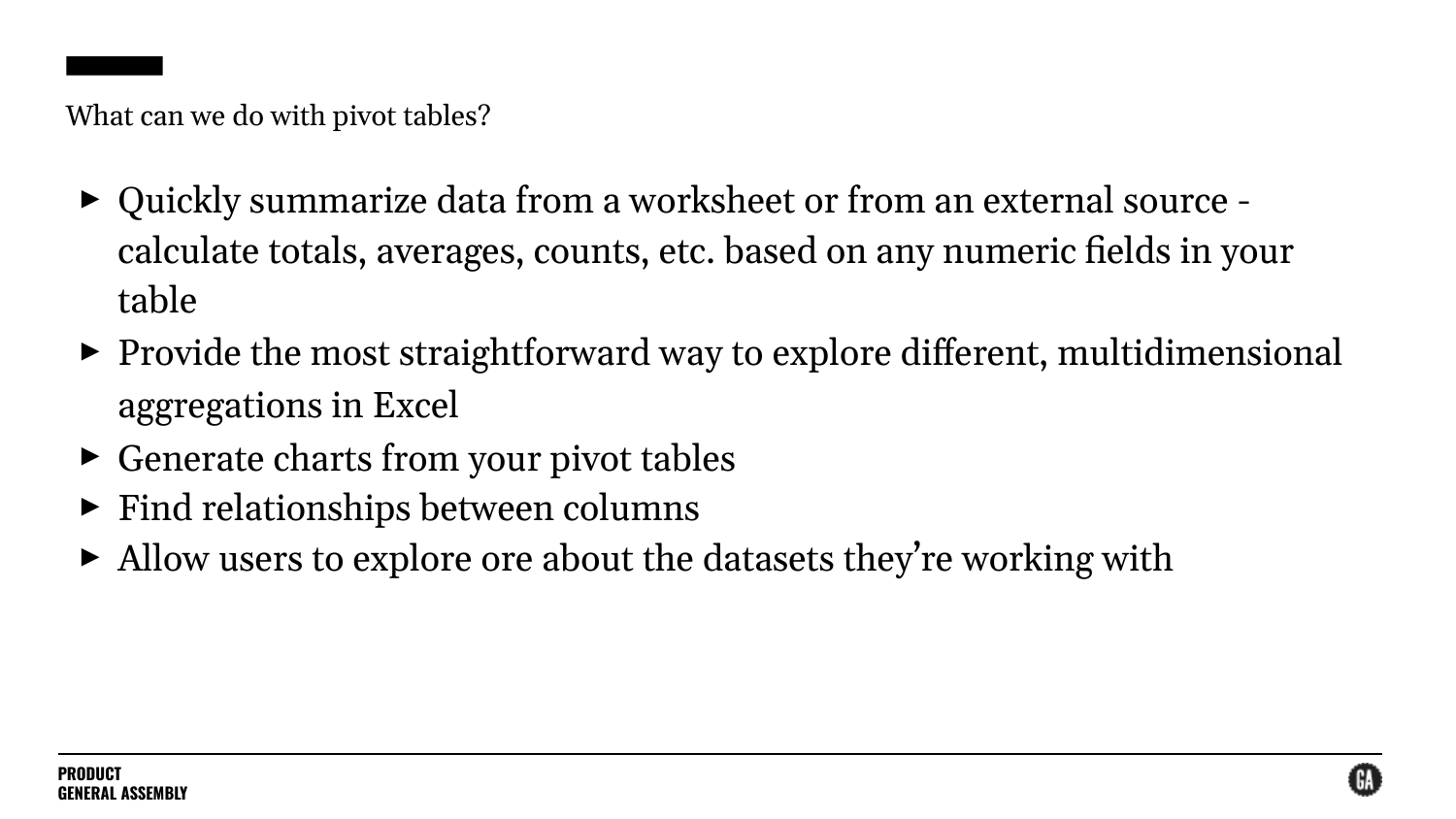

# What can we do with pivot tables?
Quickly summarize data from a worksheet or from an external source - calculate totals, averages, counts, etc. based on any numeric fields in your table
Provide the most straightforward way to explore different, multidimensional aggregations in Excel
Generate charts from your pivot tables
Find relationships between columns
Allow users to explore ore about the datasets they’re working with